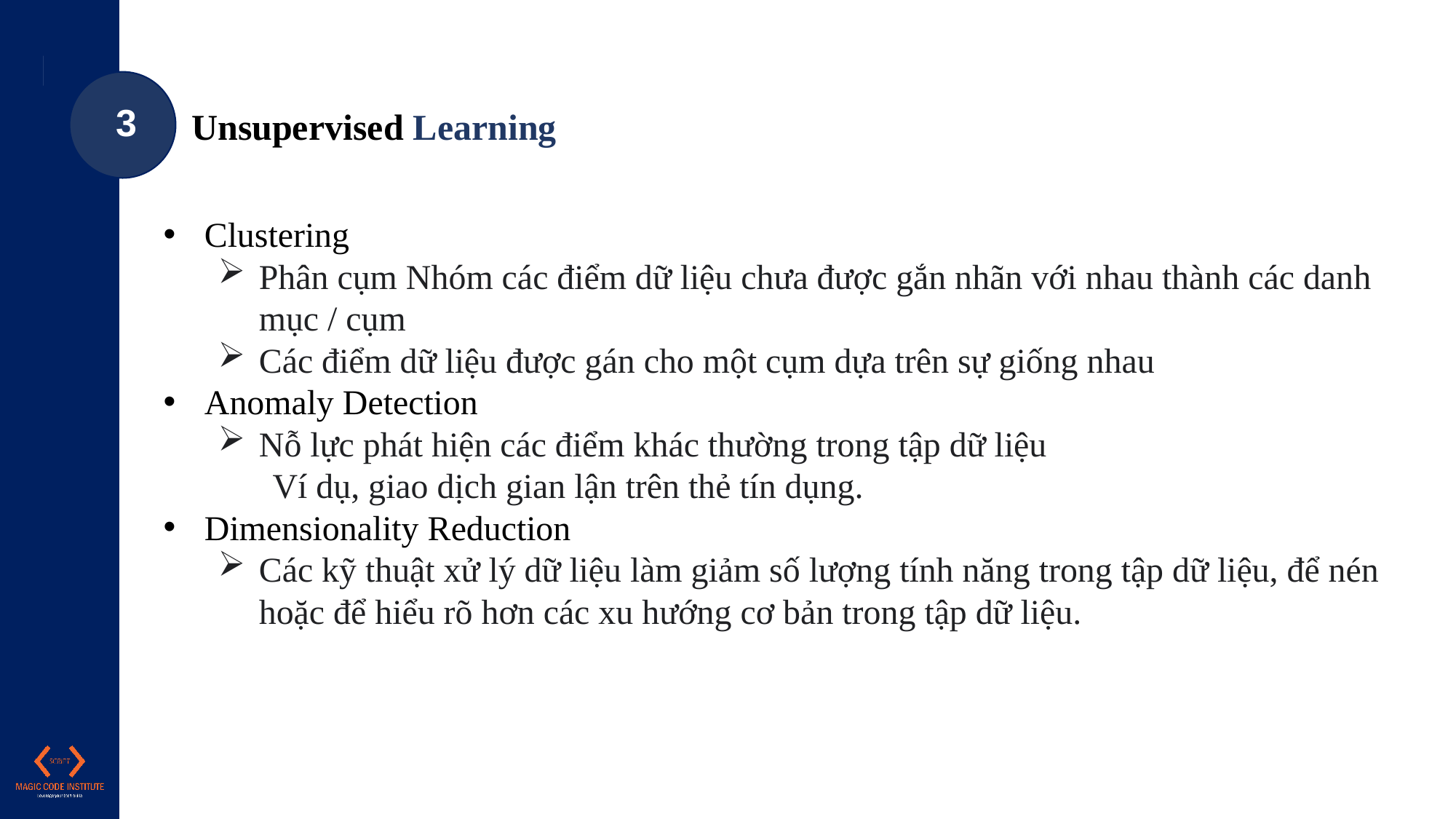

3

Unsupervised Learning
Clustering
Phân cụm Nhóm các điểm dữ liệu chưa được gắn nhãn với nhau thành các danh mục / cụm
Các điểm dữ liệu được gán cho một cụm dựa trên sự giống nhau
Anomaly Detection
Nỗ lực phát hiện các điểm khác thường trong tập dữ liệu
	Ví dụ, giao dịch gian lận trên thẻ tín dụng.
Dimensionality Reduction
Các kỹ thuật xử lý dữ liệu làm giảm số lượng tính năng trong tập dữ liệu, để nén hoặc để hiểu rõ hơn các xu hướng cơ bản trong tập dữ liệu.